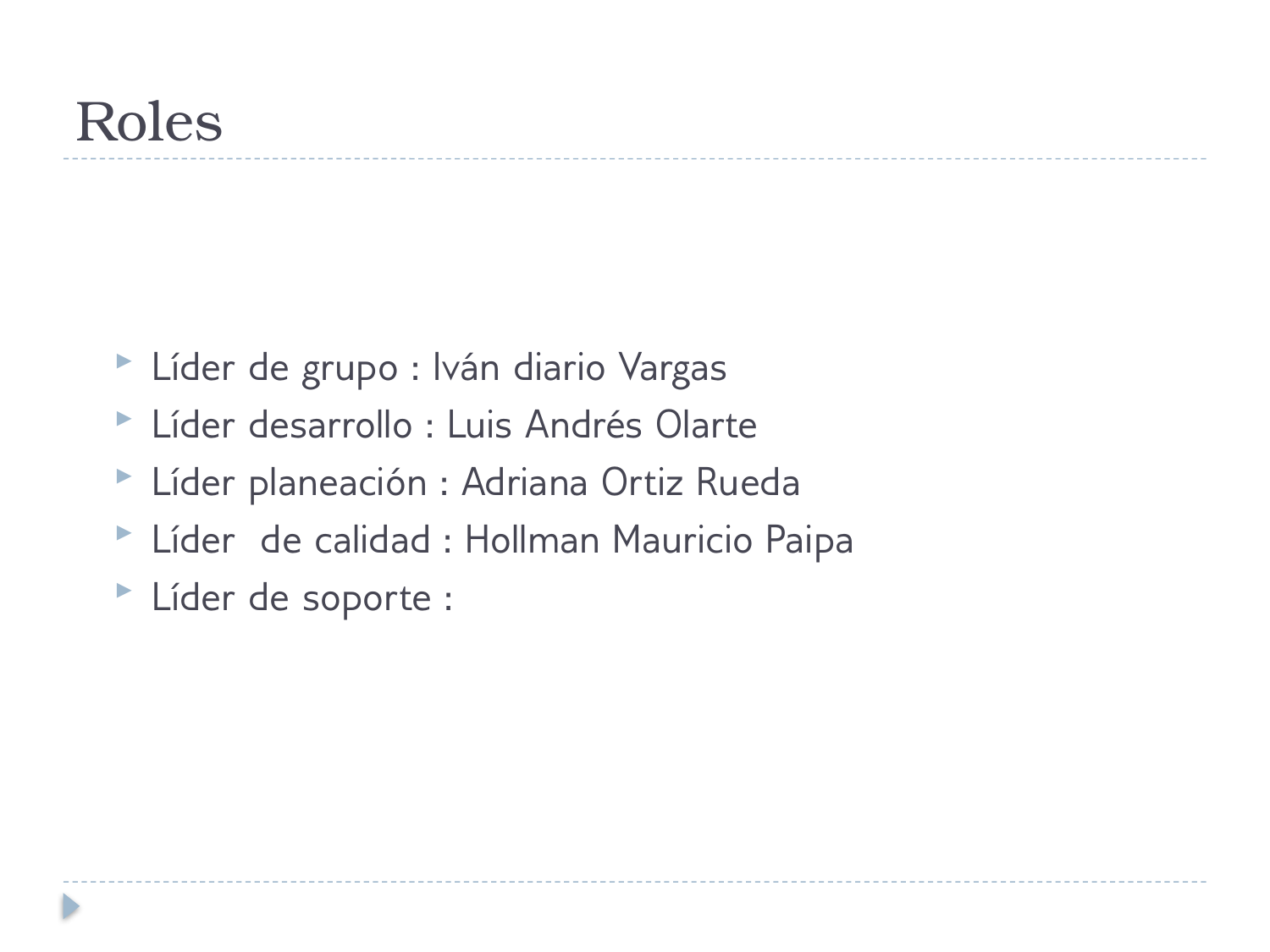

# Roles
Líder de grupo : Iván diario Vargas
Líder desarrollo : Luis Andrés Olarte
Líder planeación : Adriana Ortiz Rueda
Líder  de calidad : Hollman Mauricio Paipa
Líder de soporte :